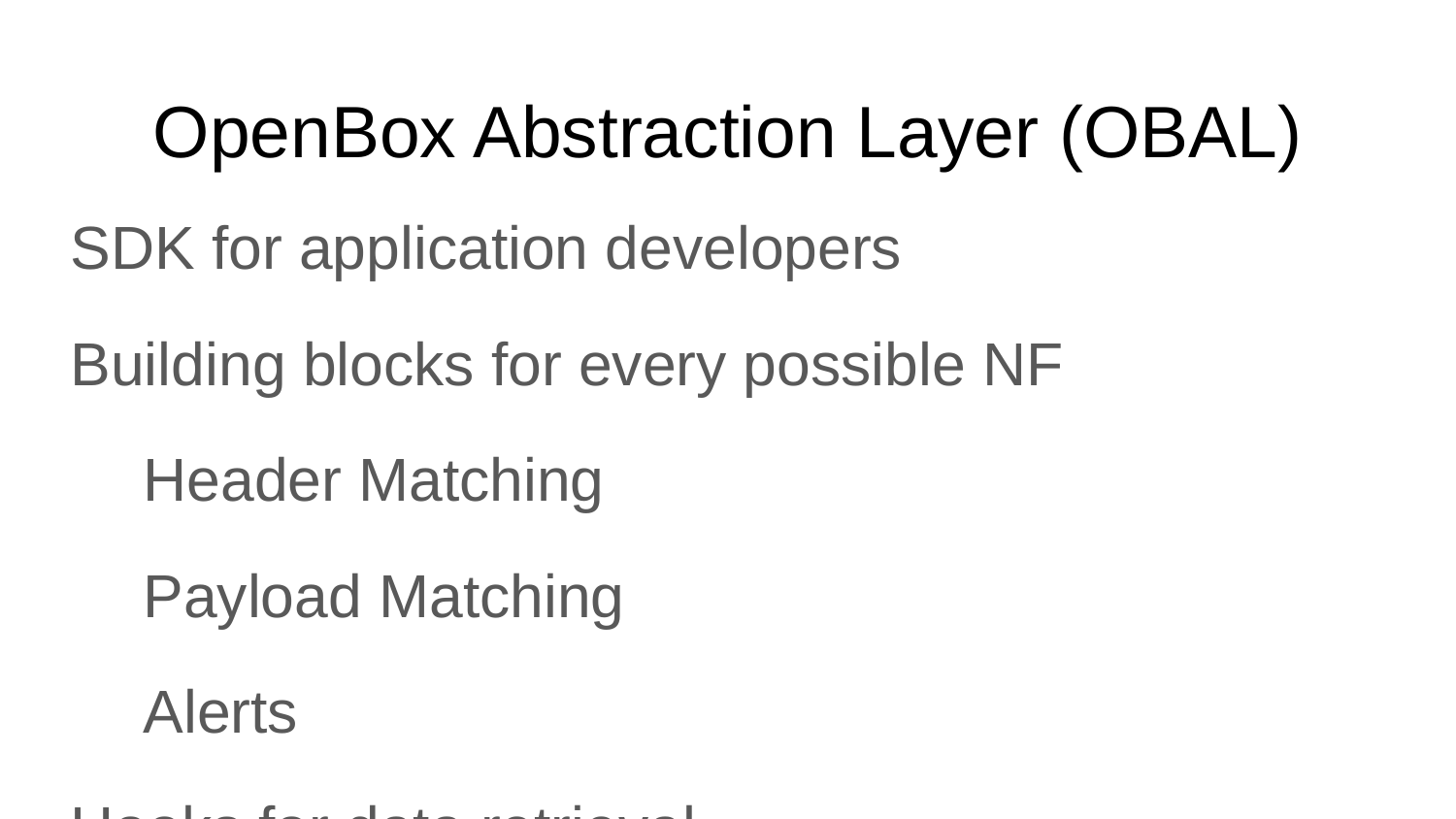

# OpenBox Abstraction Layer (OBAL)
SDK for application developers
Building blocks for every possible NF
Header Matching
Payload Matching
Alerts
Hooks for data retrieval